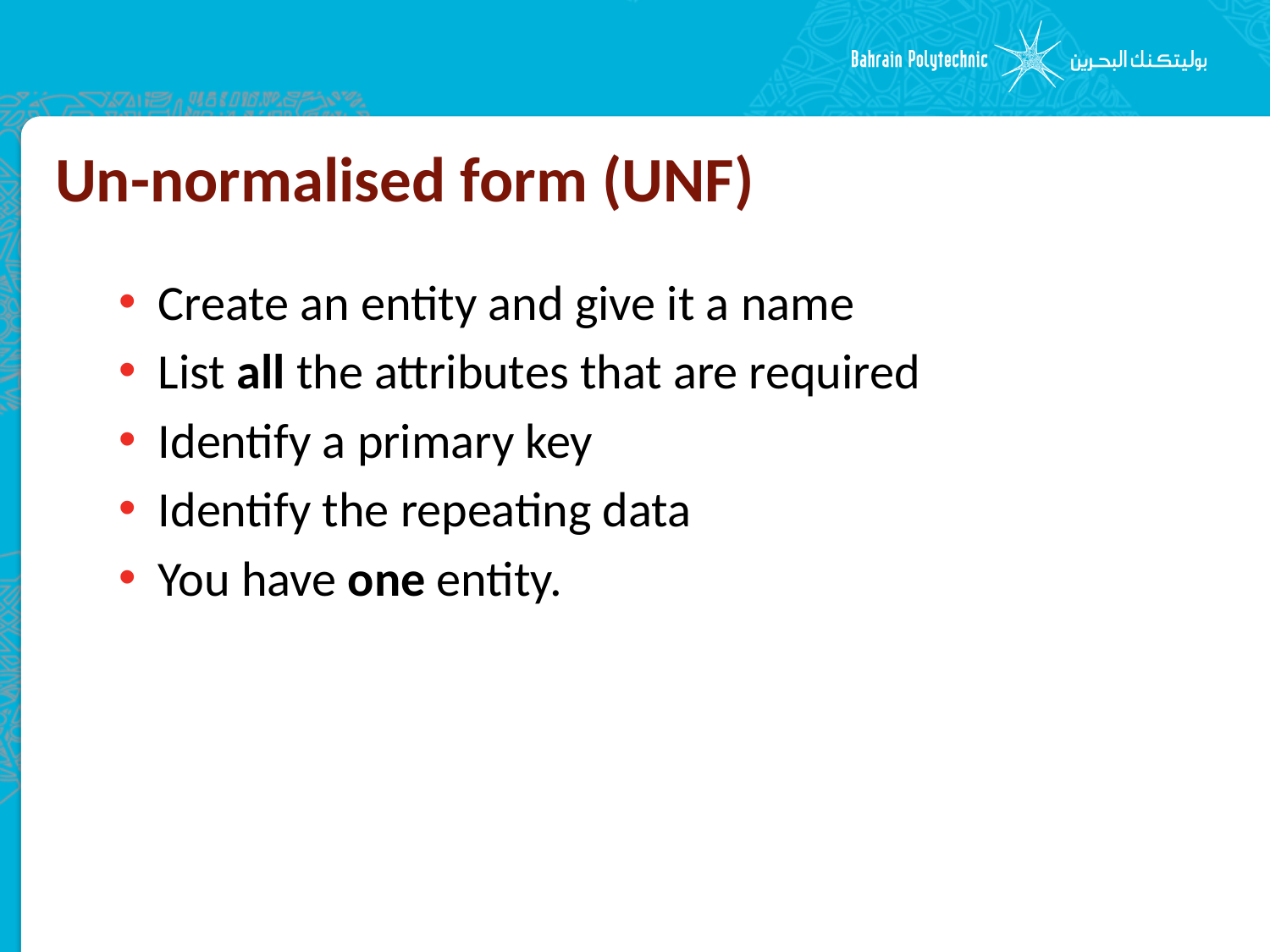

# Un-normalised form (UNF)
Create an entity and give it a name
List all the attributes that are required
Identify a primary key
Identify the repeating data
You have one entity.